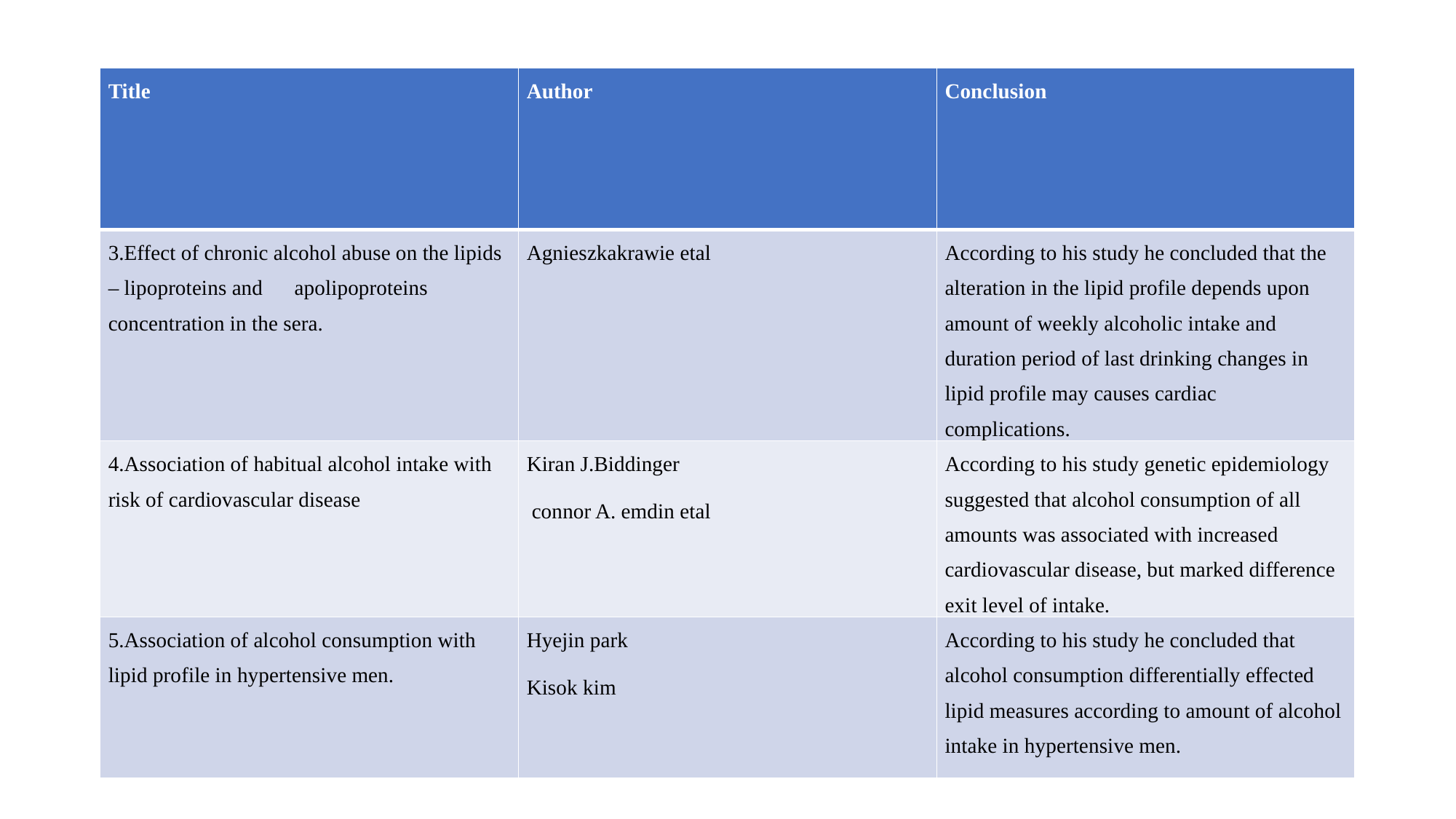

| Title | Author | Conclusion |
| --- | --- | --- |
| 3.Effect of chronic alcohol abuse on the lipids – lipoproteins and apolipoproteins concentration in the sera. | Agnieszkakrawie etal | According to his study he concluded that the alteration in the lipid profile depends upon amount of weekly alcoholic intake and duration period of last drinking changes in lipid profile may causes cardiac complications. |
| 4.Association of habitual alcohol intake with risk of cardiovascular disease | Kiran J.Biddinger connor A. emdin etal | According to his study genetic epidemiology suggested that alcohol consumption of all amounts was associated with increased cardiovascular disease, but marked difference exit level of intake. |
| 5.Association of alcohol consumption with lipid profile in hypertensive men. | Hyejin park Kisok kim | According to his study he concluded that alcohol consumption differentially effected lipid measures according to amount of alcohol intake in hypertensive men. |